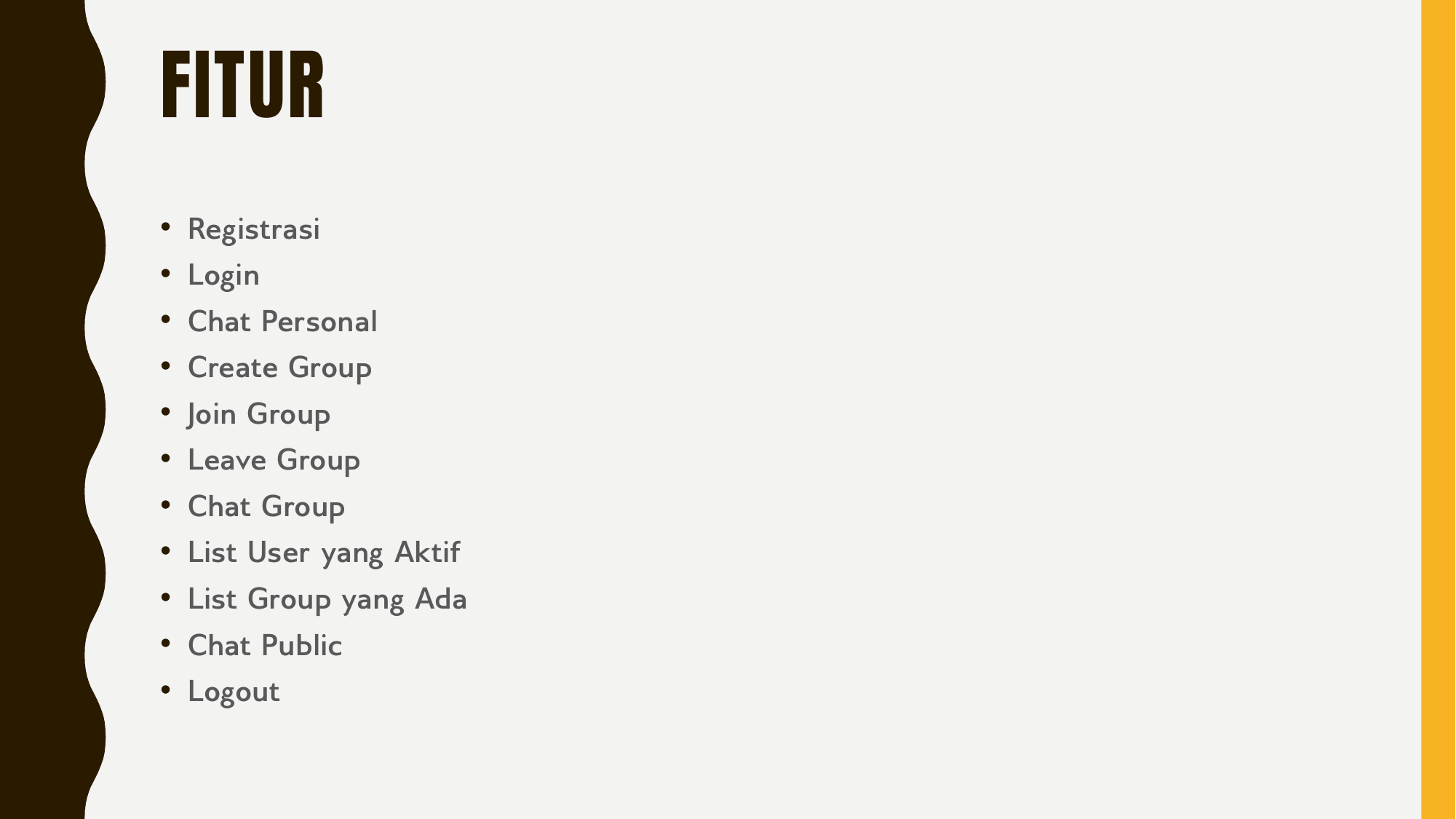

# FITUR
Registrasi
Login
Chat Personal
Create Group
Join Group
Leave Group
Chat Group
List User yang Aktif
List Group yang Ada
Chat Public
Logout